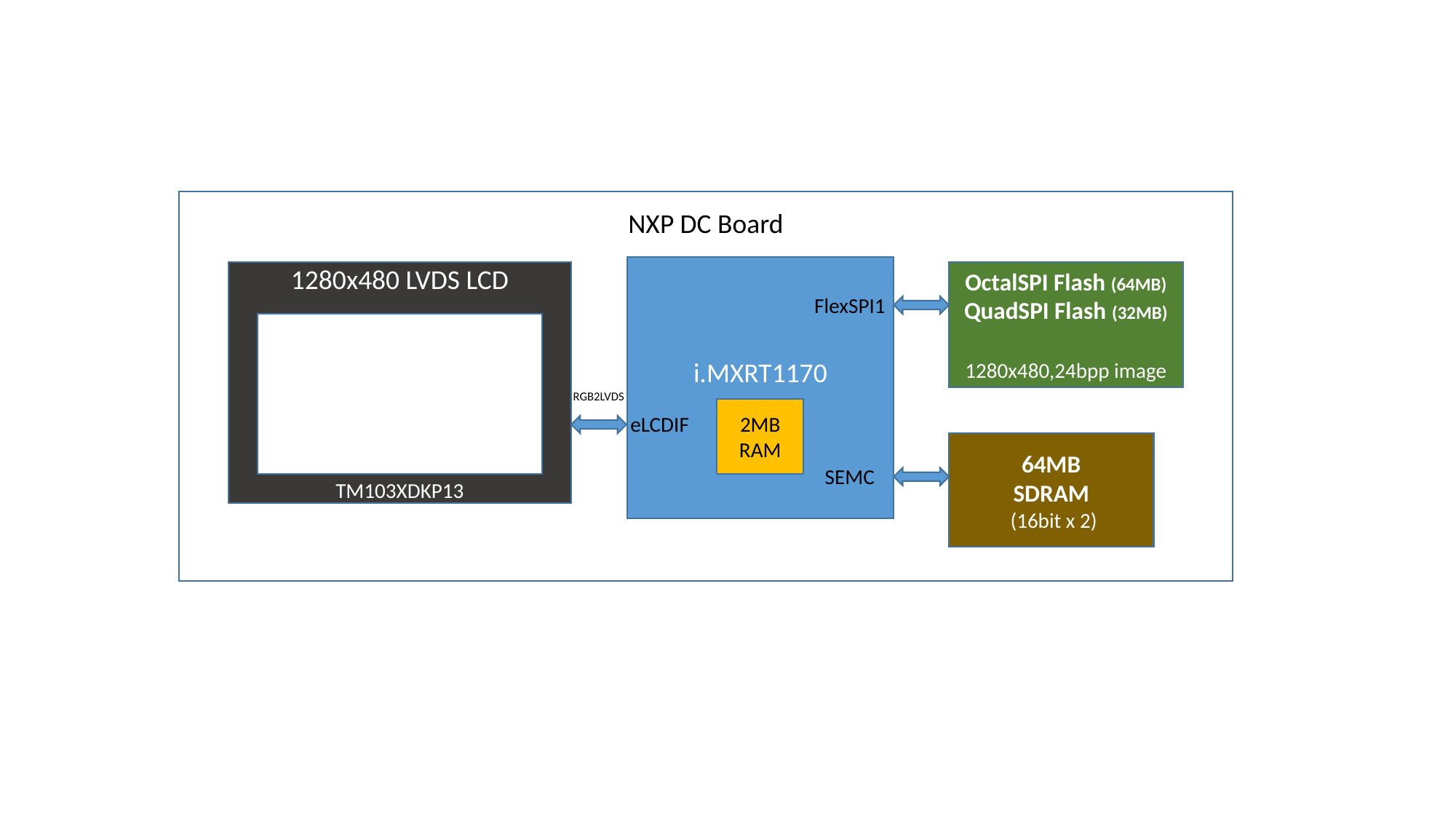

NXP DC Board

i.MXRT1170

1280x480 LVDS LCD

TM103XDKP13
OctalSPI Flash (64MB)
QuadSPI Flash (32MB)

1280x480,24bpp image
FlexSPI1

RGB2LVDS

eLCDIF
2MB
RAM

64MB
SDRAM
 (16bit x 2)
SEMC